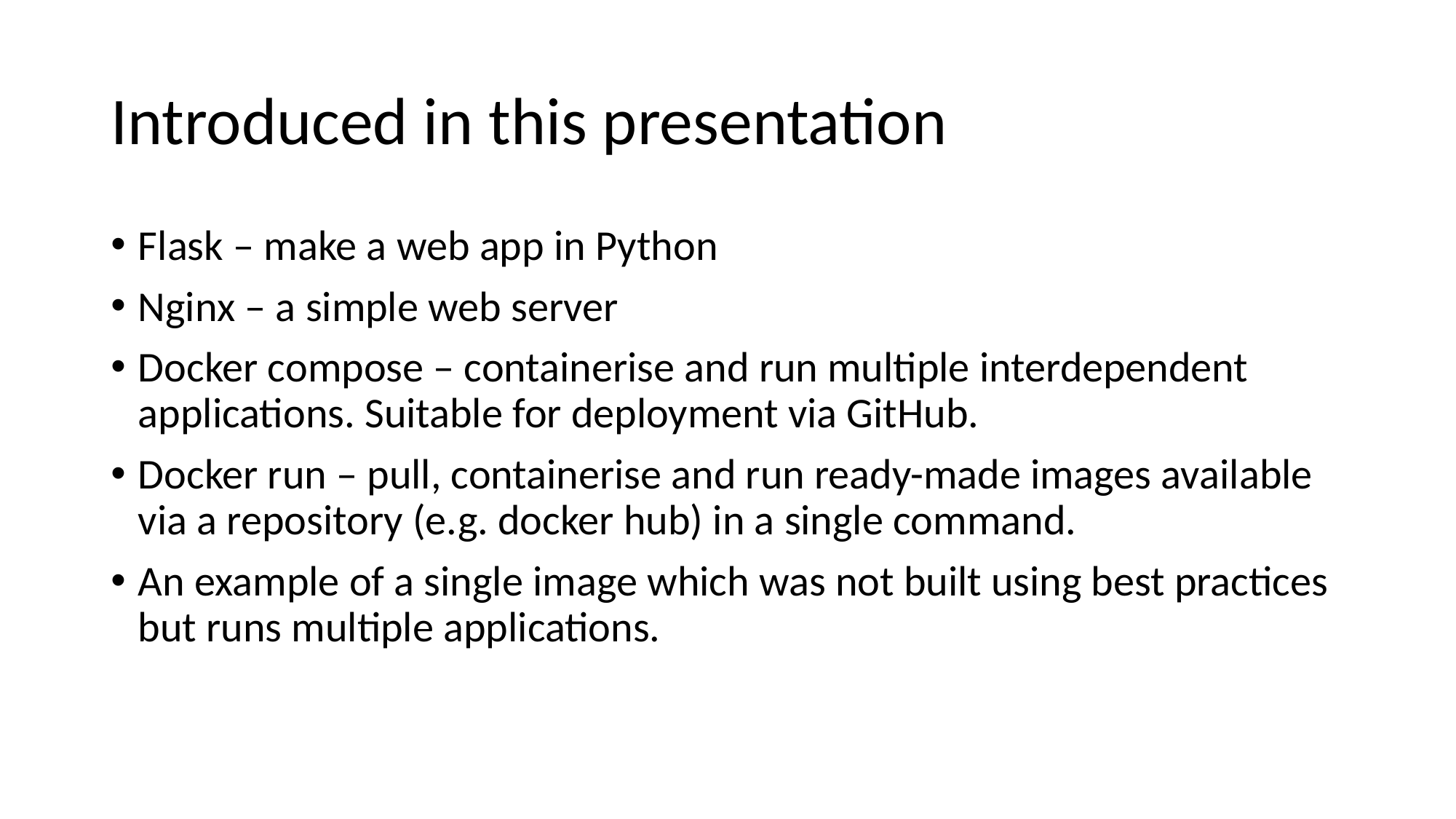

# Introduced in this presentation
Flask – make a web app in Python
Nginx – a simple web server
Docker compose – containerise and run multiple interdependent applications. Suitable for deployment via GitHub.
Docker run – pull, containerise and run ready-made images available via a repository (e.g. docker hub) in a single command.
An example of a single image which was not built using best practices but runs multiple applications.